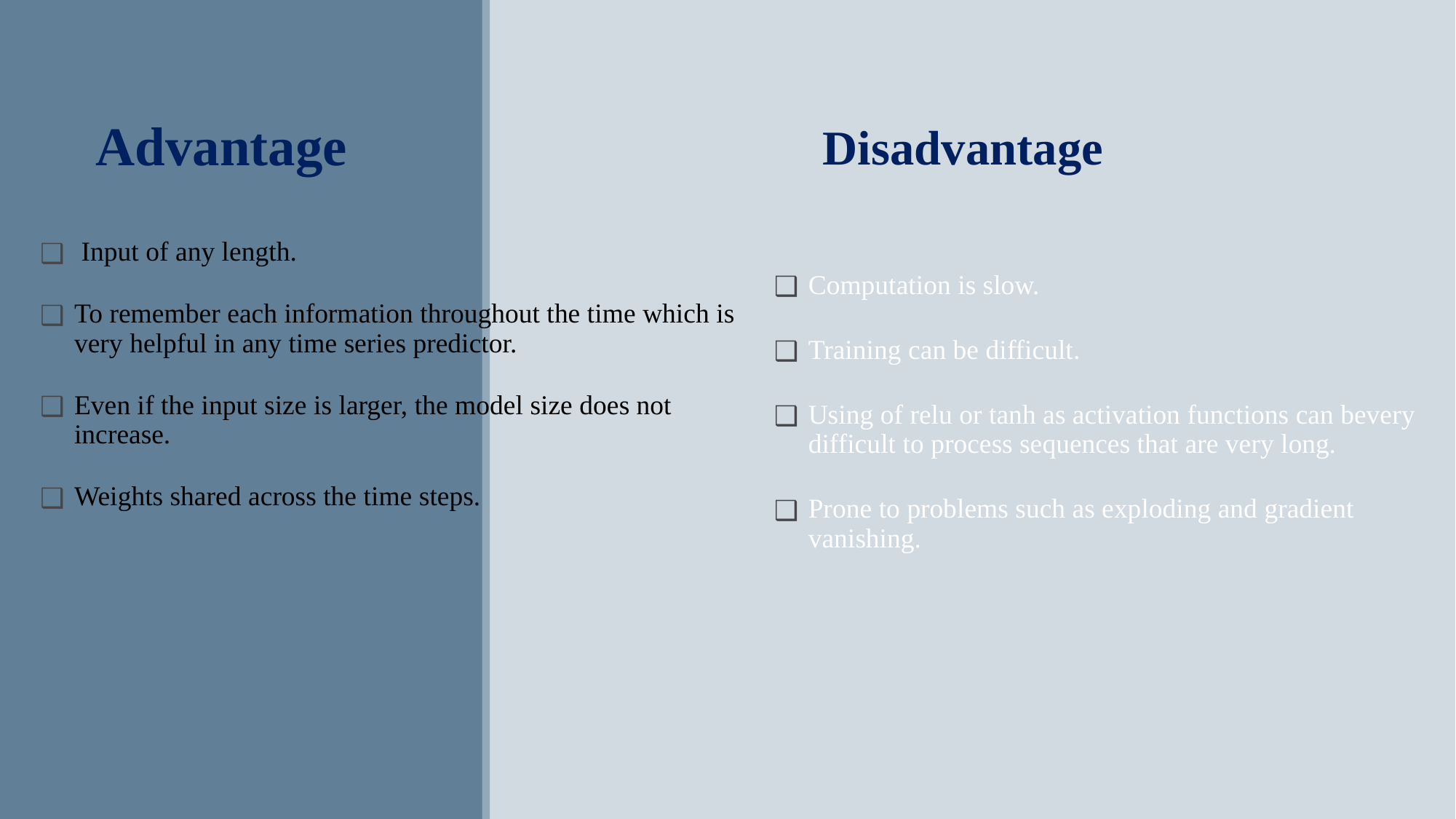

Disadvantage
# Advantage
Computation is slow.
Training can be difficult.
Using of relu or tanh as activation functions can bevery difficult to process sequences that are very long.
Prone to problems such as exploding and gradient vanishing.

 Input of any length.
To remember each information throughout the time which is very helpful in any time series predictor.
Even if the input size is larger, the model size does not increase.
Weights shared across the time steps.